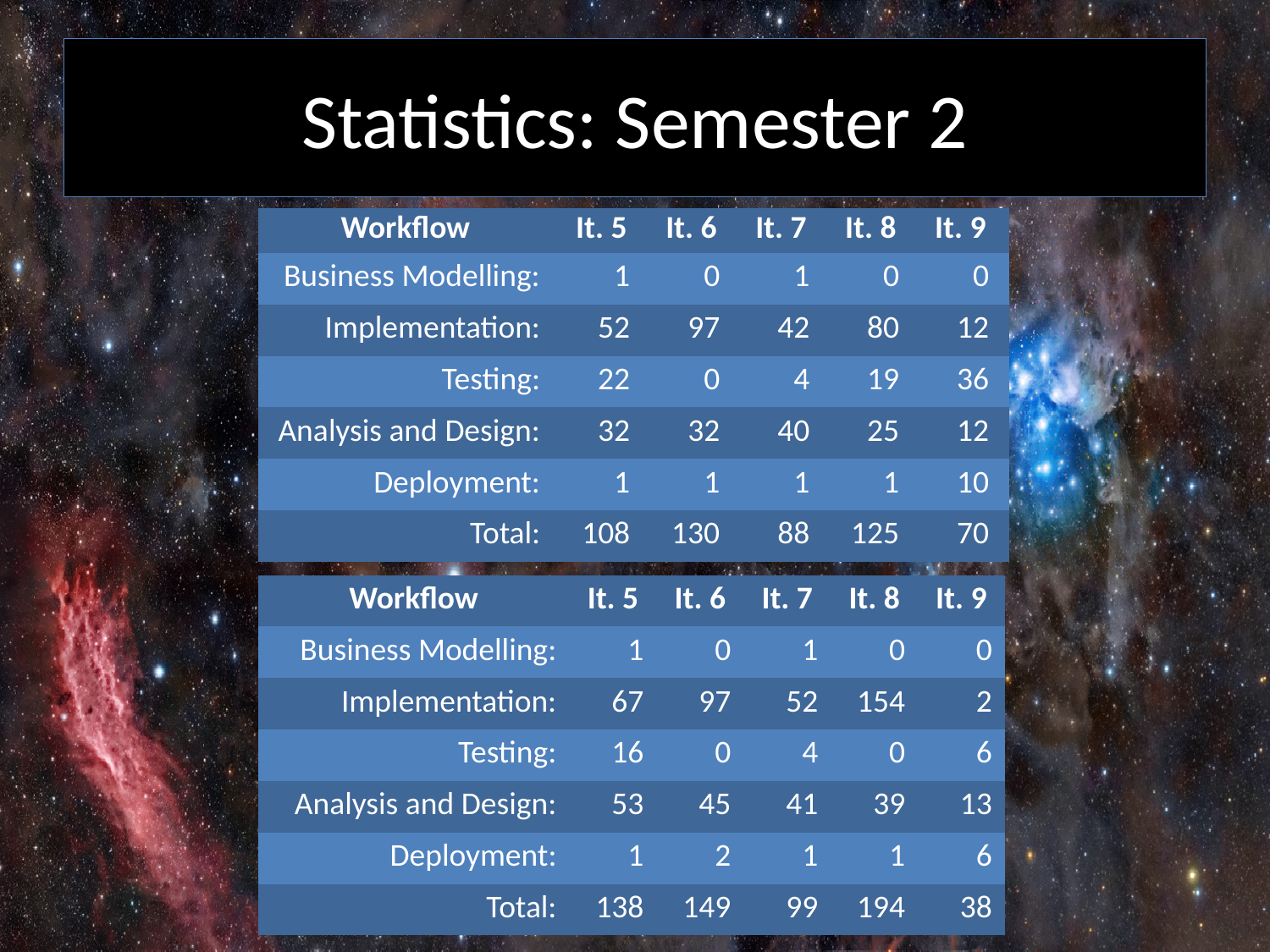

# Statistics: Semester 2
| Workflow | It. 5 | It. 6 | It. 7 | It. 8 | It. 9 |
| --- | --- | --- | --- | --- | --- |
| Business Modelling: | 1 | 0 | 1 | 0 | 0 |
| Implementation: | 52 | 97 | 42 | 80 | 12 |
| Testing: | 22 | 0 | 4 | 19 | 36 |
| Analysis and Design: | 32 | 32 | 40 | 25 | 12 |
| Deployment: | 1 | 1 | 1 | 1 | 10 |
| Total: | 108 | 130 | 88 | 125 | 70 |
| Workflow | It. 5 | It. 6 | It. 7 | It. 8 | It. 9 |
| --- | --- | --- | --- | --- | --- |
| Business Modelling: | 1 | 0 | 1 | 0 | 0 |
| Implementation: | 67 | 97 | 52 | 154 | 2 |
| Testing: | 16 | 0 | 4 | 0 | 6 |
| Analysis and Design: | 53 | 45 | 41 | 39 | 13 |
| Deployment: | 1 | 2 | 1 | 1 | 6 |
| Total: | 138 | 149 | 99 | 194 | 38 |